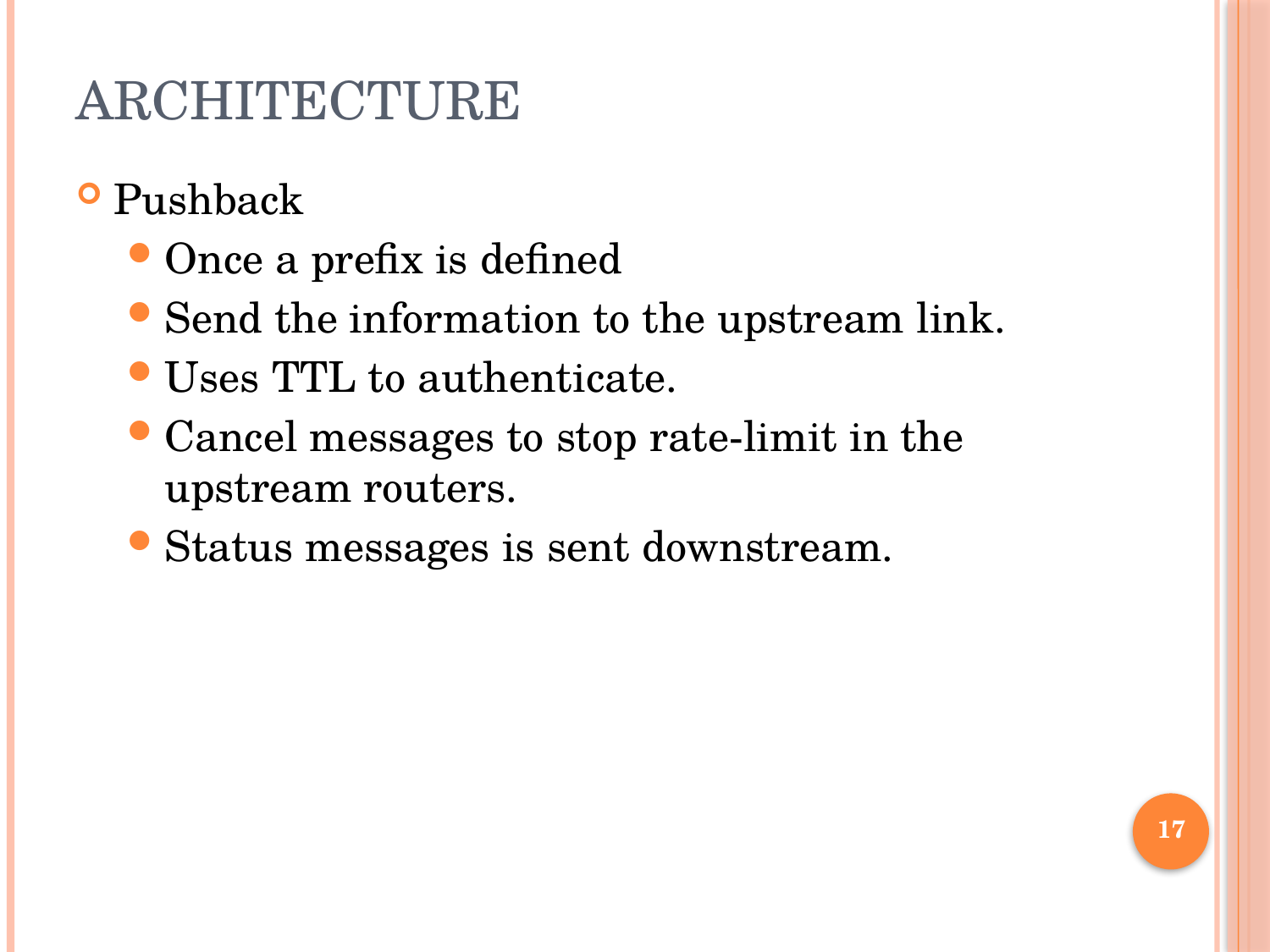

# Architecture
Pushback
Once a prefix is defined
Send the information to the upstream link.
Uses TTL to authenticate.
Cancel messages to stop rate-limit in the upstream routers.
Status messages is sent downstream.

17